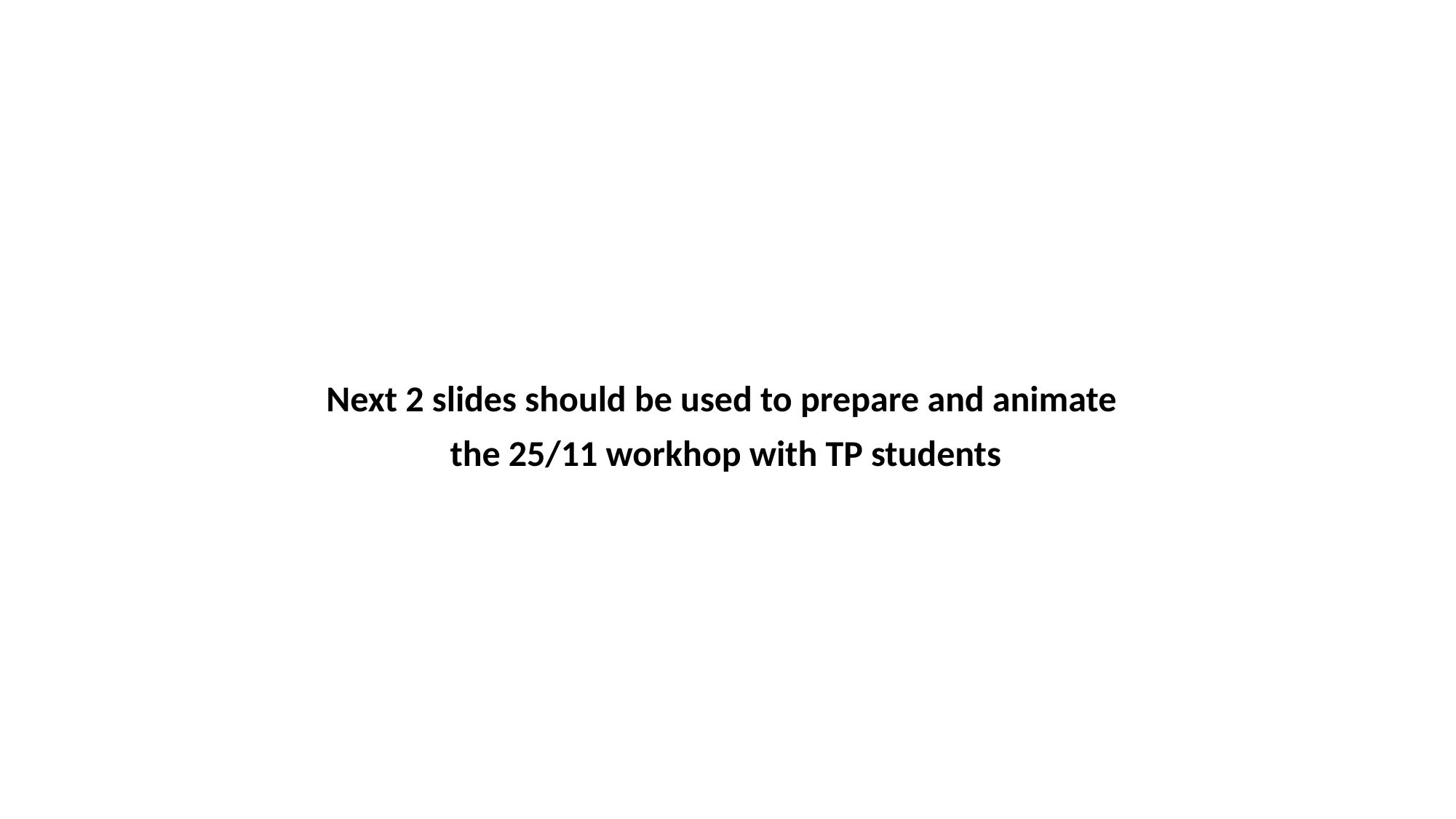

Next 2 slides should be used to prepare and animate
the 25/11 workhop with TP students